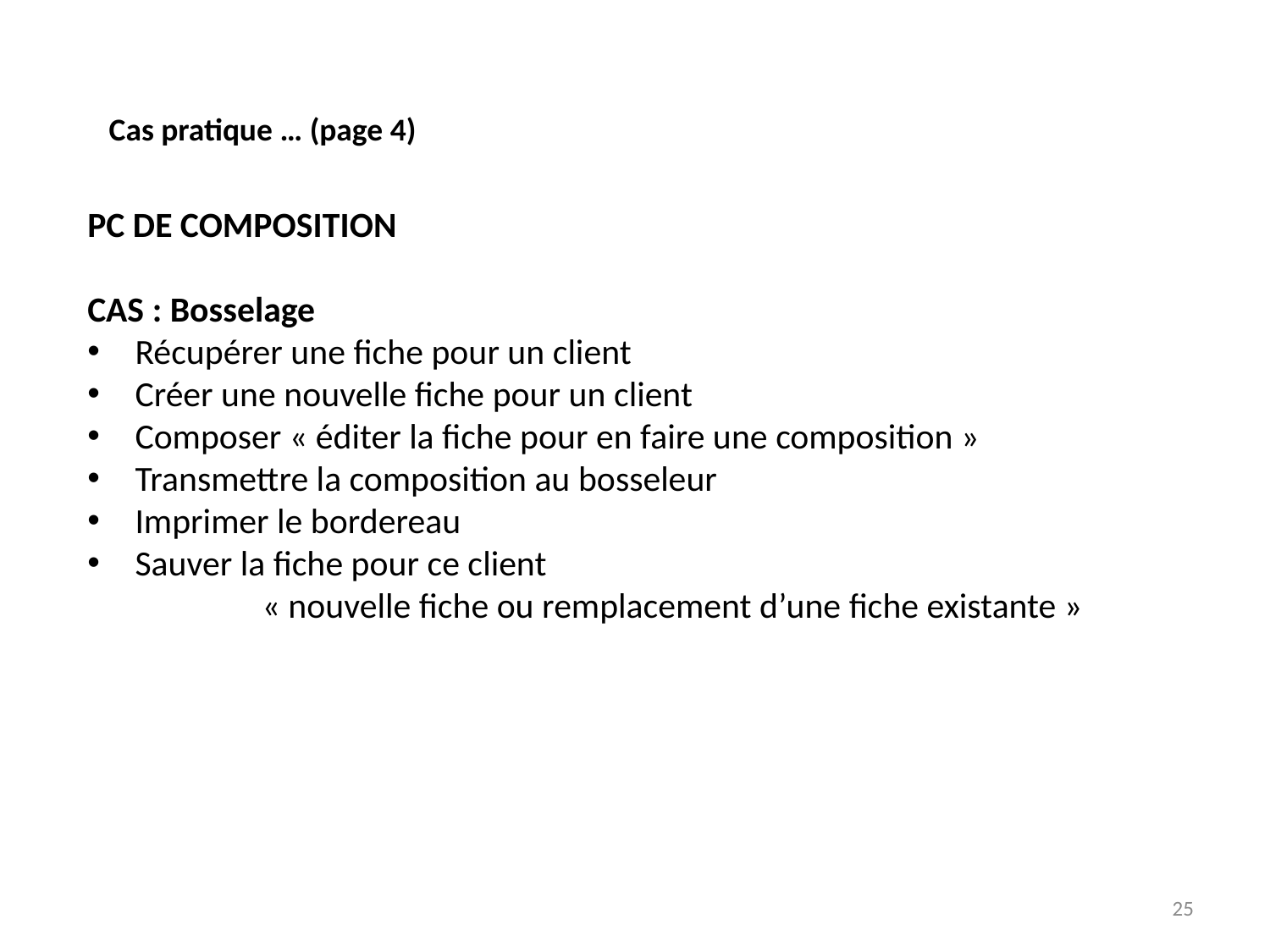

Cas pratique … (page 4)
PC DE COMPOSITION

CAS : Bosselage
Récupérer une fiche pour un client
Créer une nouvelle fiche pour un client
Composer « éditer la fiche pour en faire une composition »
Transmettre la composition au bosseleur
Imprimer le bordereau
Sauver la fiche pour ce client
	« nouvelle fiche ou remplacement d’une fiche existante »

25